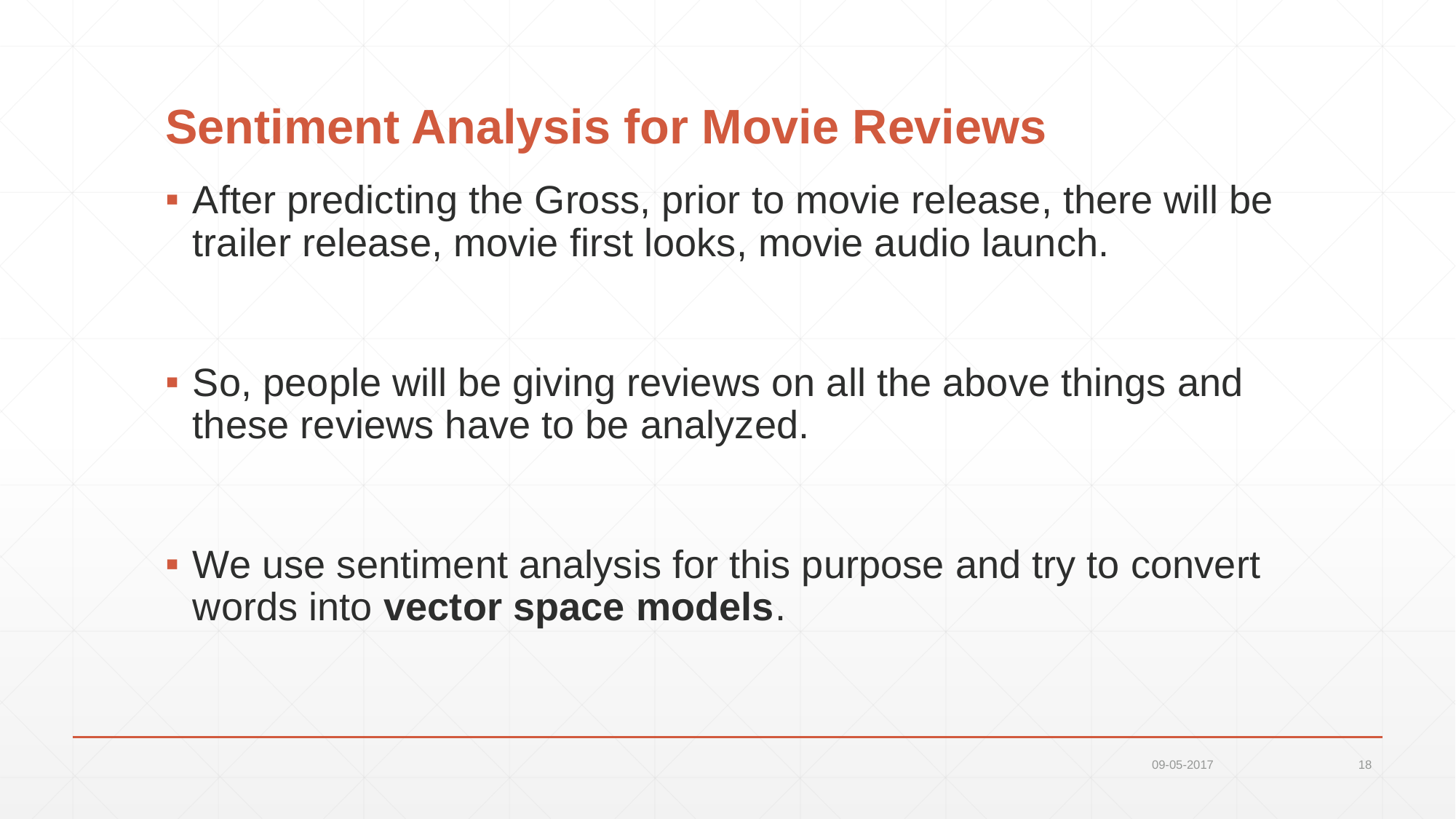

# Sentiment Analysis for Movie Reviews
After predicting the Gross, prior to movie release, there will be trailer release, movie first looks, movie audio launch.

So, people will be giving reviews on all the above things and these reviews have to be analyzed.

We use sentiment analysis for this purpose and try to convert words into vector space models.

09-05-2017
18